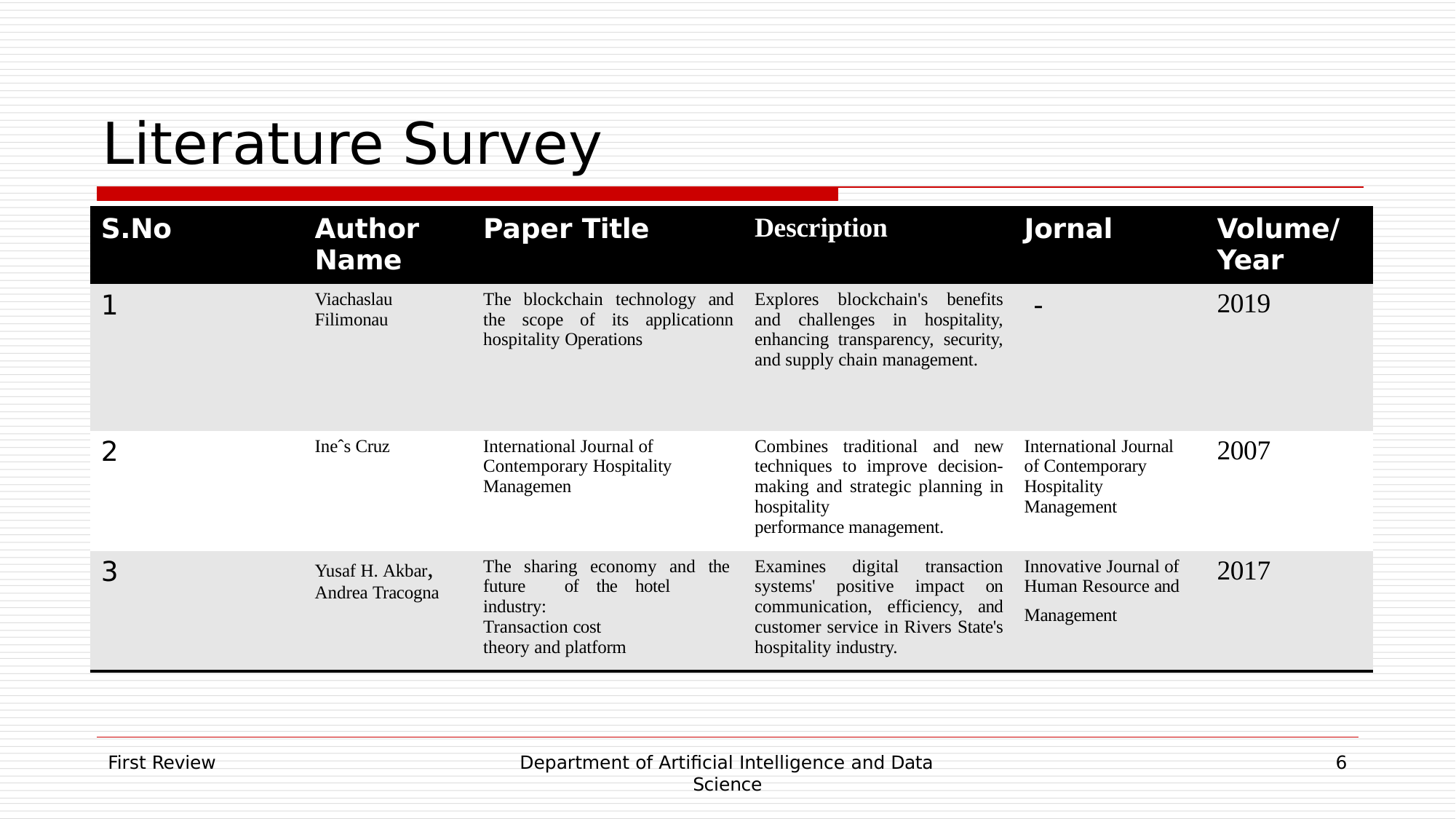

# Literature Survey
| S.No | Author Name | Paper Title | Description | Jornal | Volume/ Year |
| --- | --- | --- | --- | --- | --- |
| 1 | Viachaslau Filimonau | The blockchain technology and the scope of its applicationn hospitality Operations | Explores blockchain's benefits and challenges in hospitality, enhancing transparency, security, and supply chain management. | - | 2019 |
| 2 | Ineˆs Cruz | International Journal of Contemporary Hospitality Managemen | Combines traditional and new techniques to improve decision- making and strategic planning in hospitality performance management. | International Journal of Contemporary Hospitality Management | 2007 |
| 3 | Yusaf H. Akbar, Andrea Tracogna | The sharing economy and the future of the hotel industry: Transaction cost theory and platform | Examines digital transaction systems' positive impact on communication, efficiency, and customer service in Rivers State's hospitality industry. | Innovative Journal of Human Resource and Management | 2017 |
First Review
Department of Artificial Intelligence and Data Science
6